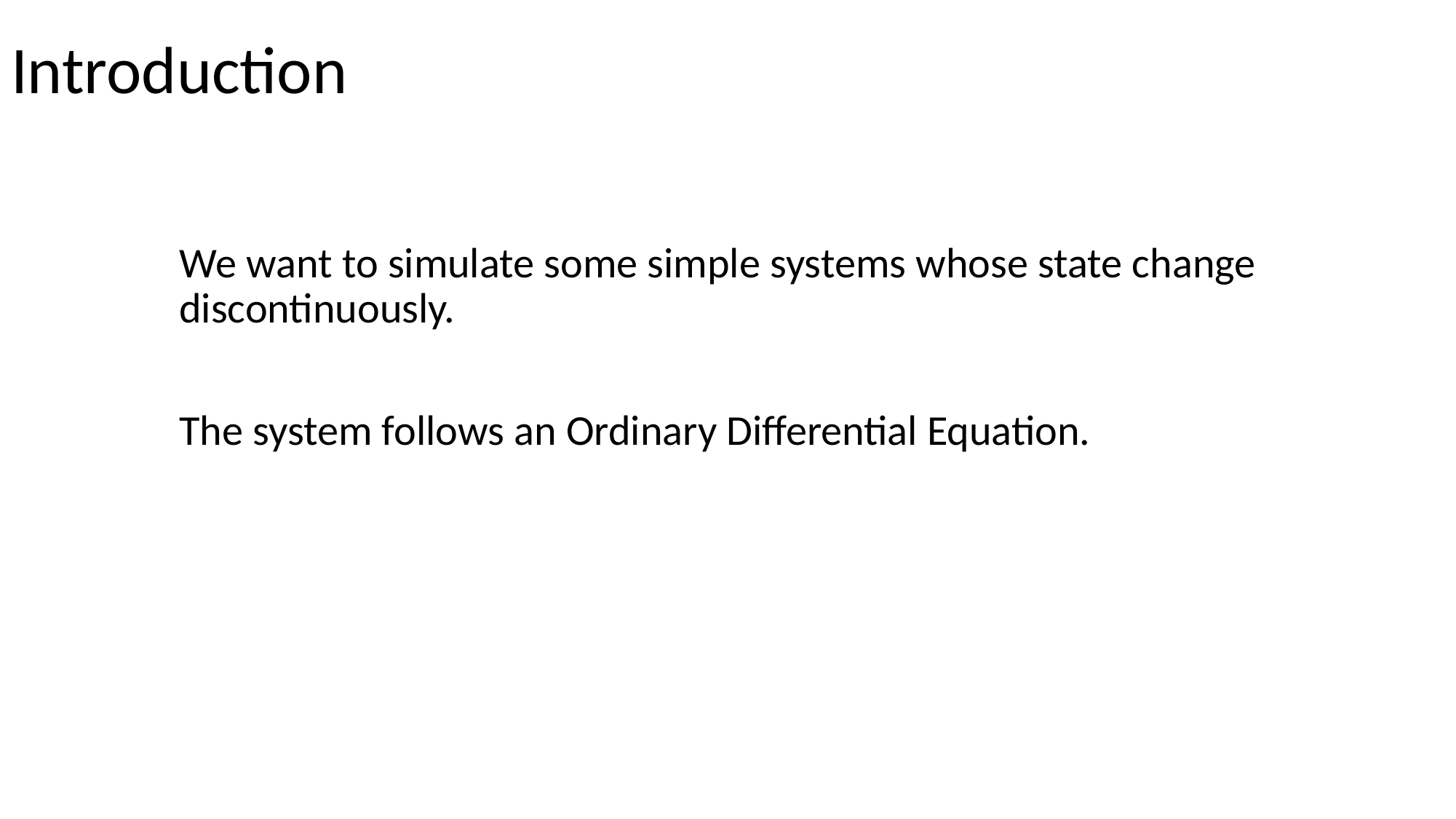

# Introduction
We want to simulate some simple systems whose state change discontinuously.

The system follows an Ordinary Differential Equation.